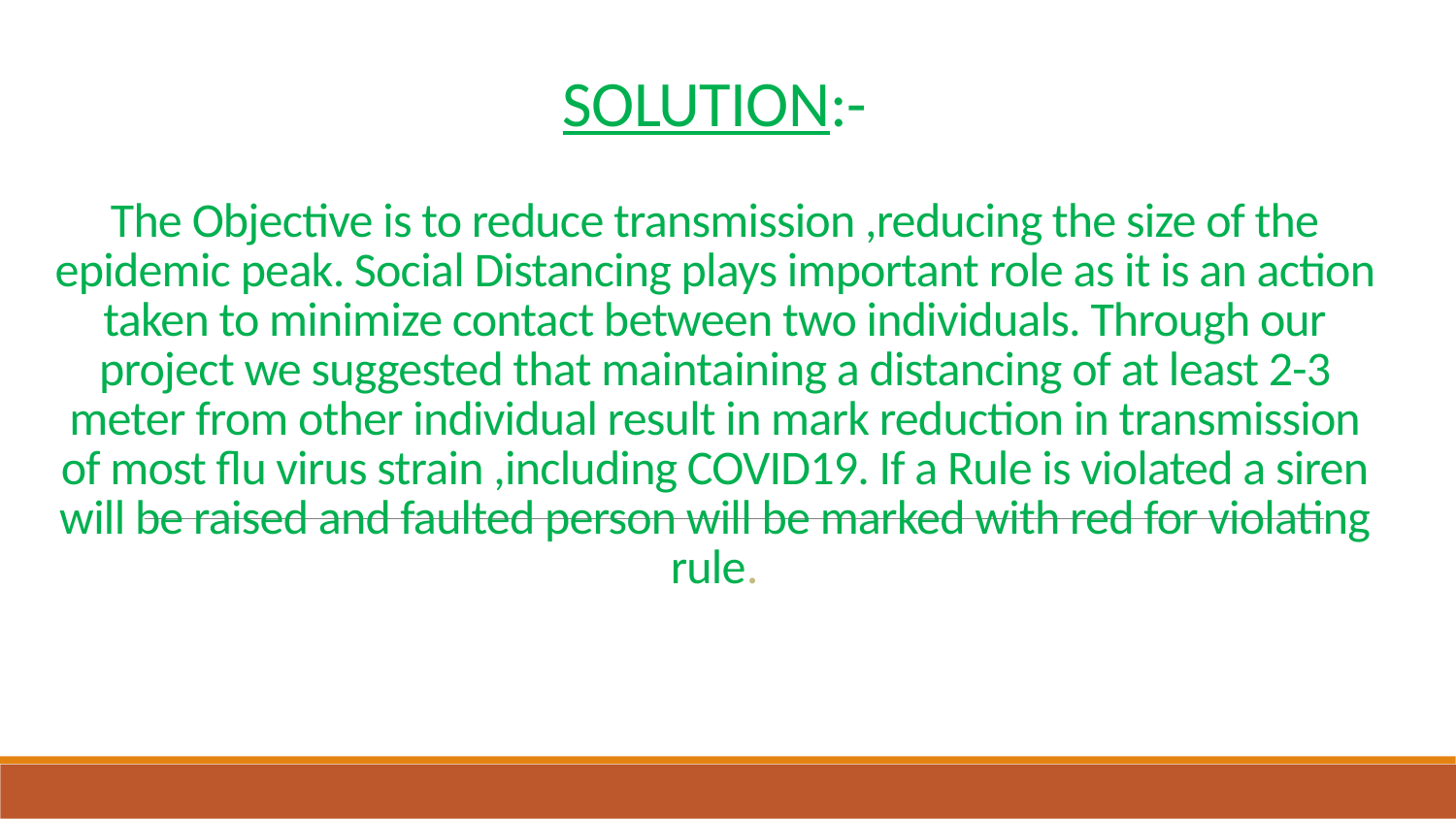

# SOLUTION:- The Objective is to reduce transmission ,reducing the size of the epidemic peak. Social Distancing plays important role as it is an action taken to minimize contact between two individuals. Through our project we suggested that maintaining a distancing of at least 2-3 meter from other individual result in mark reduction in transmission of most flu virus strain ,including COVID19. If a Rule is violated a siren will be raised and faulted person will be marked with red for violating rule.